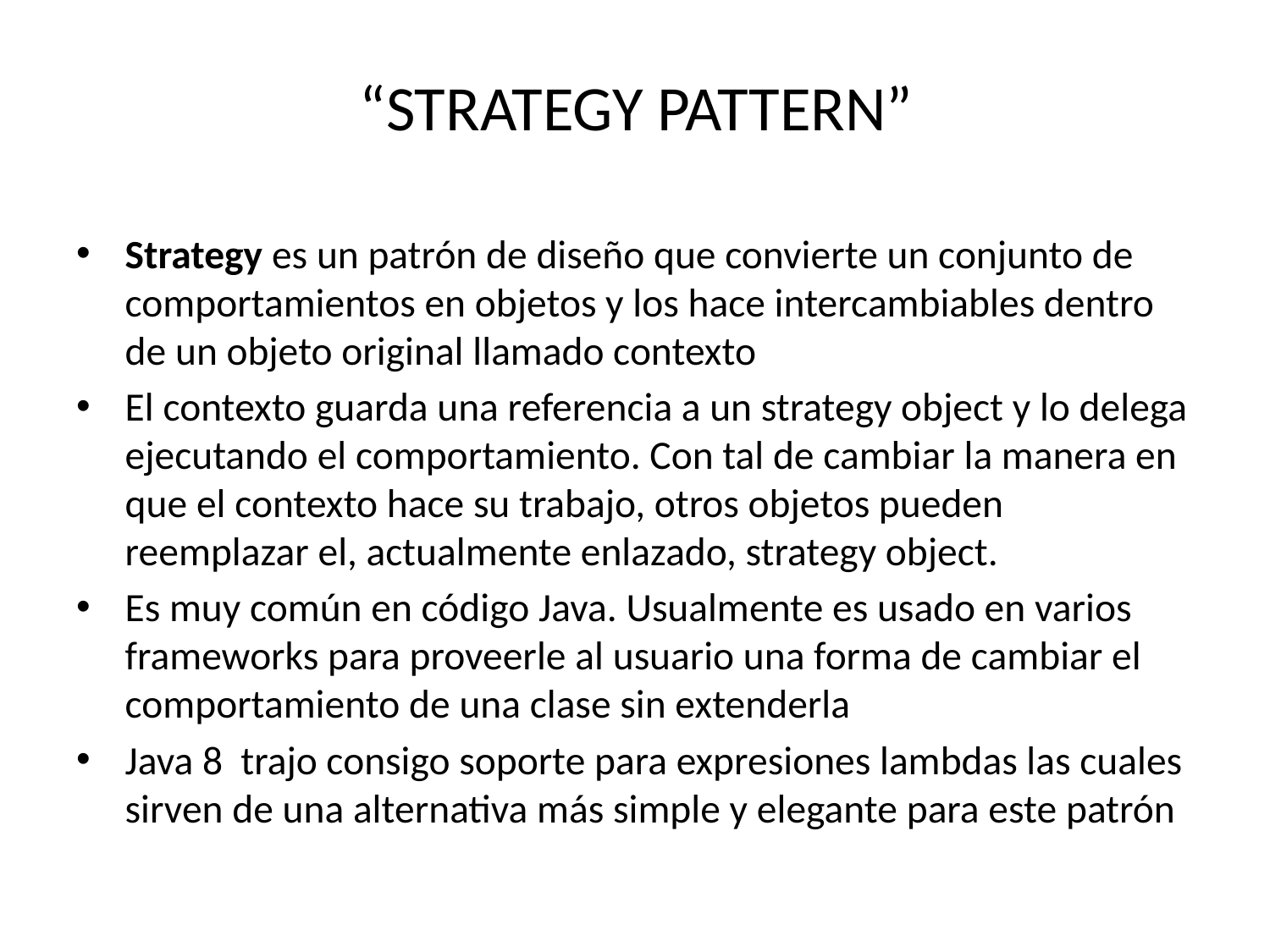

# “STRATEGY PATTERN”
Strategy es un patrón de diseño que convierte un conjunto de comportamientos en objetos y los hace intercambiables dentro de un objeto original llamado contexto
El contexto guarda una referencia a un strategy object y lo delega ejecutando el comportamiento. Con tal de cambiar la manera en que el contexto hace su trabajo, otros objetos pueden reemplazar el, actualmente enlazado, strategy object.
Es muy común en código Java. Usualmente es usado en varios frameworks para proveerle al usuario una forma de cambiar el comportamiento de una clase sin extenderla
Java 8  trajo consigo soporte para expresiones lambdas las cuales sirven de una alternativa más simple y elegante para este patrón